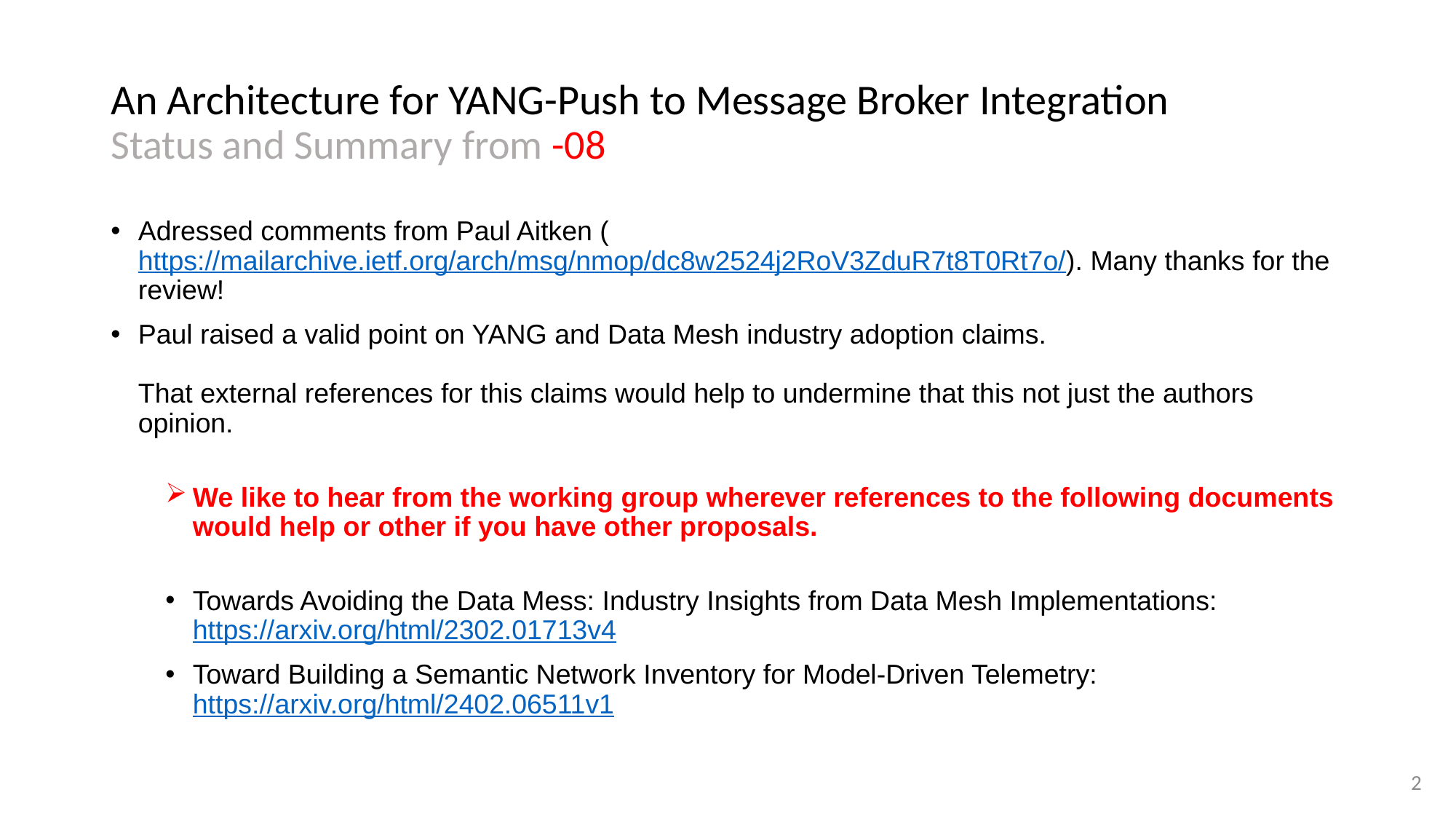

# An Architecture for YANG-Push to Message Broker Integration Status and Summary from -08
Adressed comments from Paul Aitken (https://mailarchive.ietf.org/arch/msg/nmop/dc8w2524j2RoV3ZduR7t8T0Rt7o/). Many thanks for the review!
Paul raised a valid point on YANG and Data Mesh industry adoption claims.
That external references for this claims would help to undermine that this not just the authors opinion.
We like to hear from the working group wherever references to the following documents would help or other if you have other proposals.
Towards Avoiding the Data Mess: Industry Insights from Data Mesh Implementations: https://arxiv.org/html/2302.01713v4
Toward Building a Semantic Network Inventory for Model-Driven Telemetry: https://arxiv.org/html/2402.06511v1
2